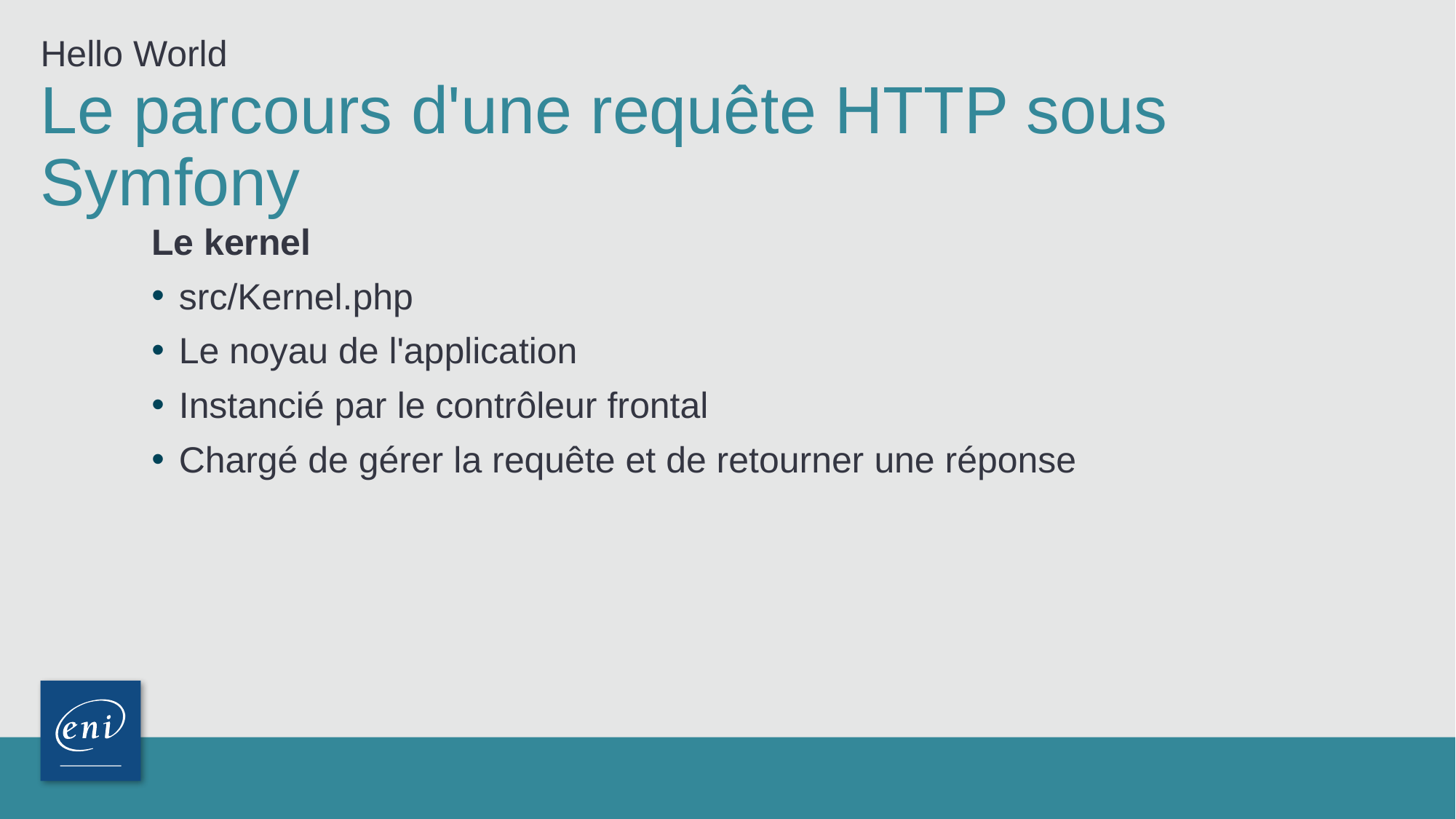

Hello World
# Le parcours d'une requête HTTP sous Symfony
Le kernel
src/Kernel.php
Le noyau de l'application
Instancié par le contrôleur frontal
Chargé de gérer la requête et de retourner une réponse